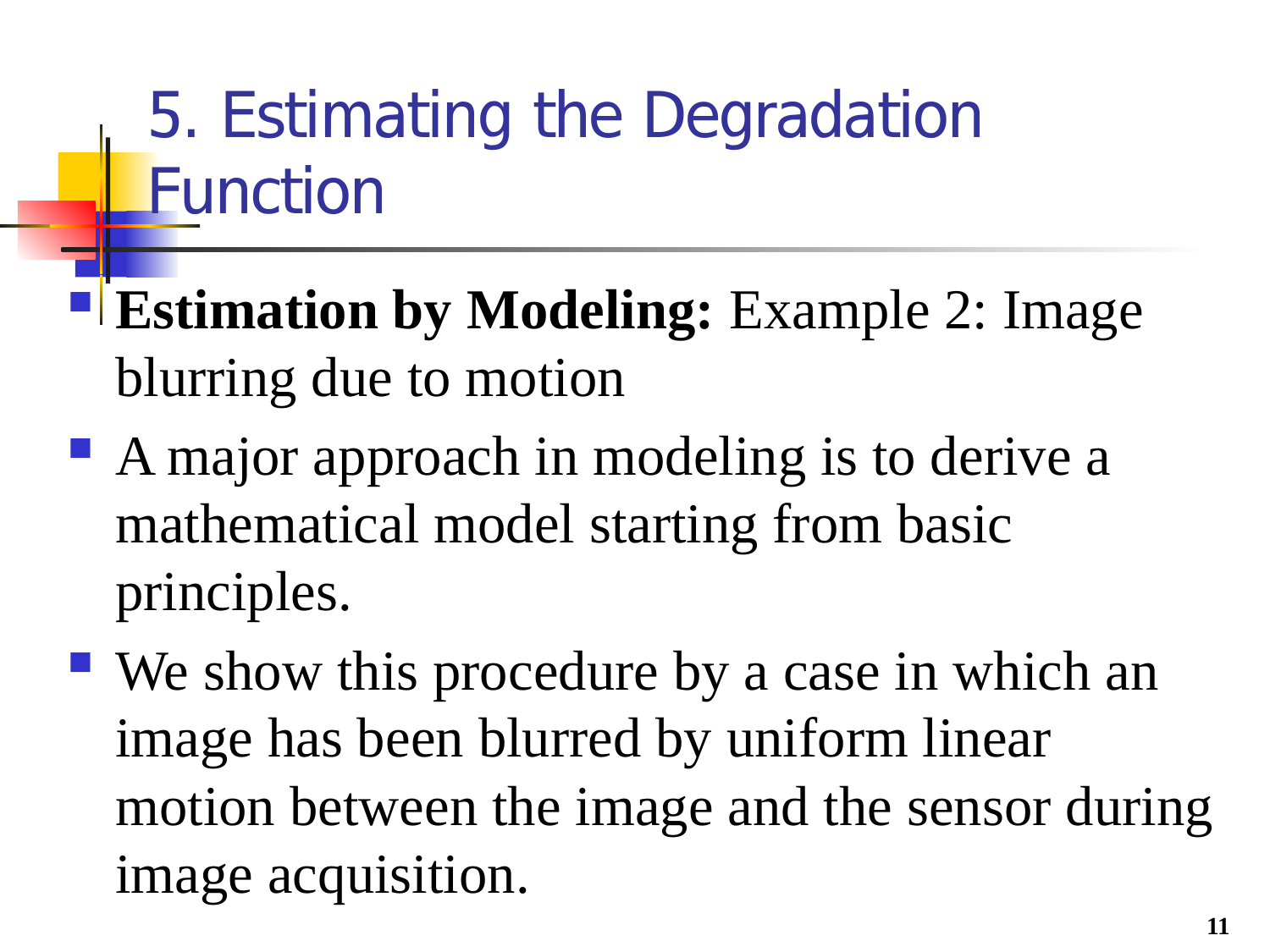

# 5. Estimating the Degradation Function
Estimation by Modeling: Example 2: Image blurring due to motion
A major approach in modeling is to derive a mathematical model starting from basic principles.
We show this procedure by a case in which an image has been blurred by uniform linear motion between the image and the sensor during image acquisition.

11